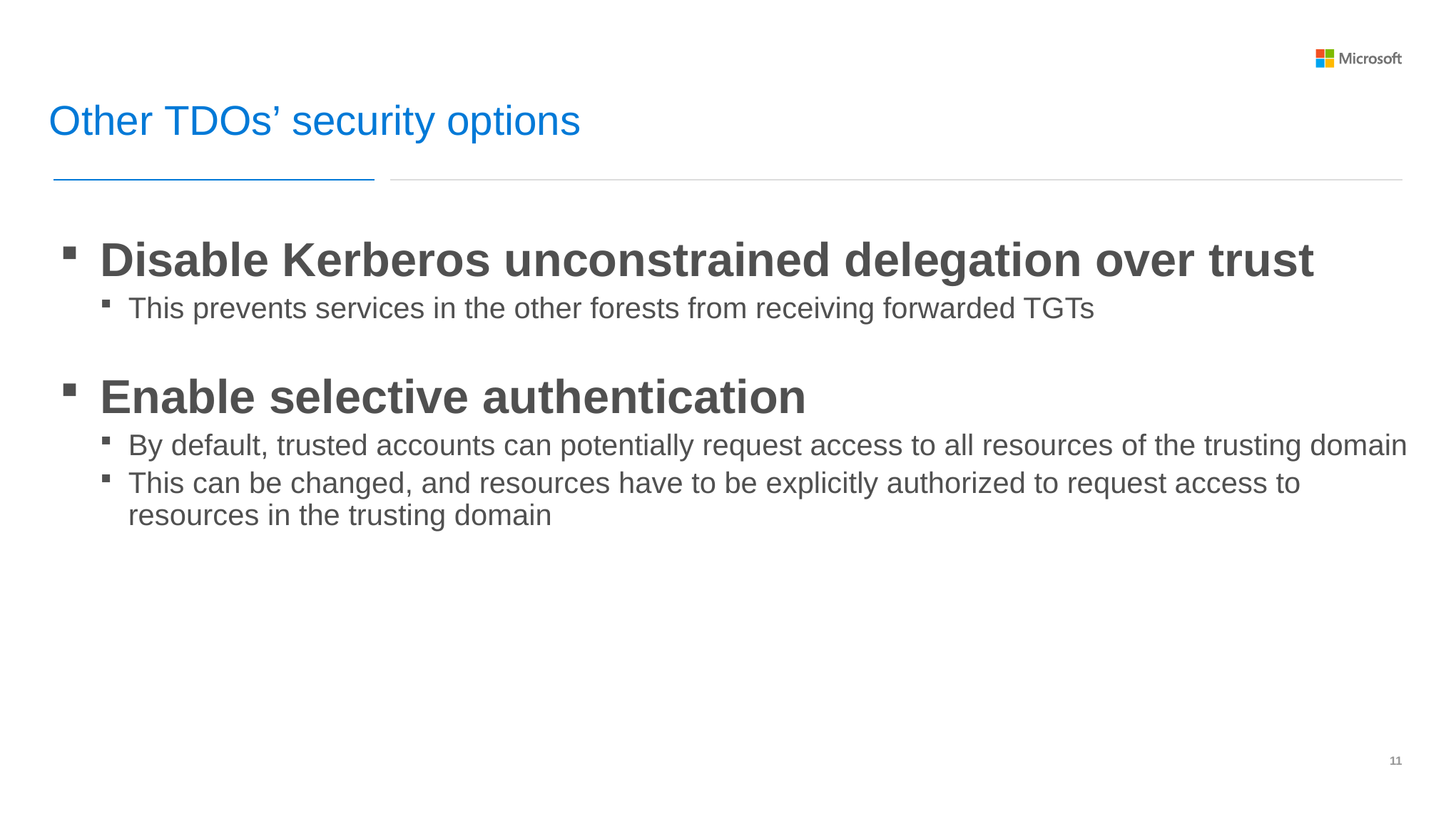

Other TDOs’ security options
Disable Kerberos unconstrained delegation over trust
This prevents services in the other forests from receiving forwarded TGTs

Enable selective authentication
By default, trusted accounts can potentially request access to all resources of the trusting domain
This can be changed, and resources have to be explicitly authorized to request access to resources in the trusting domain
11